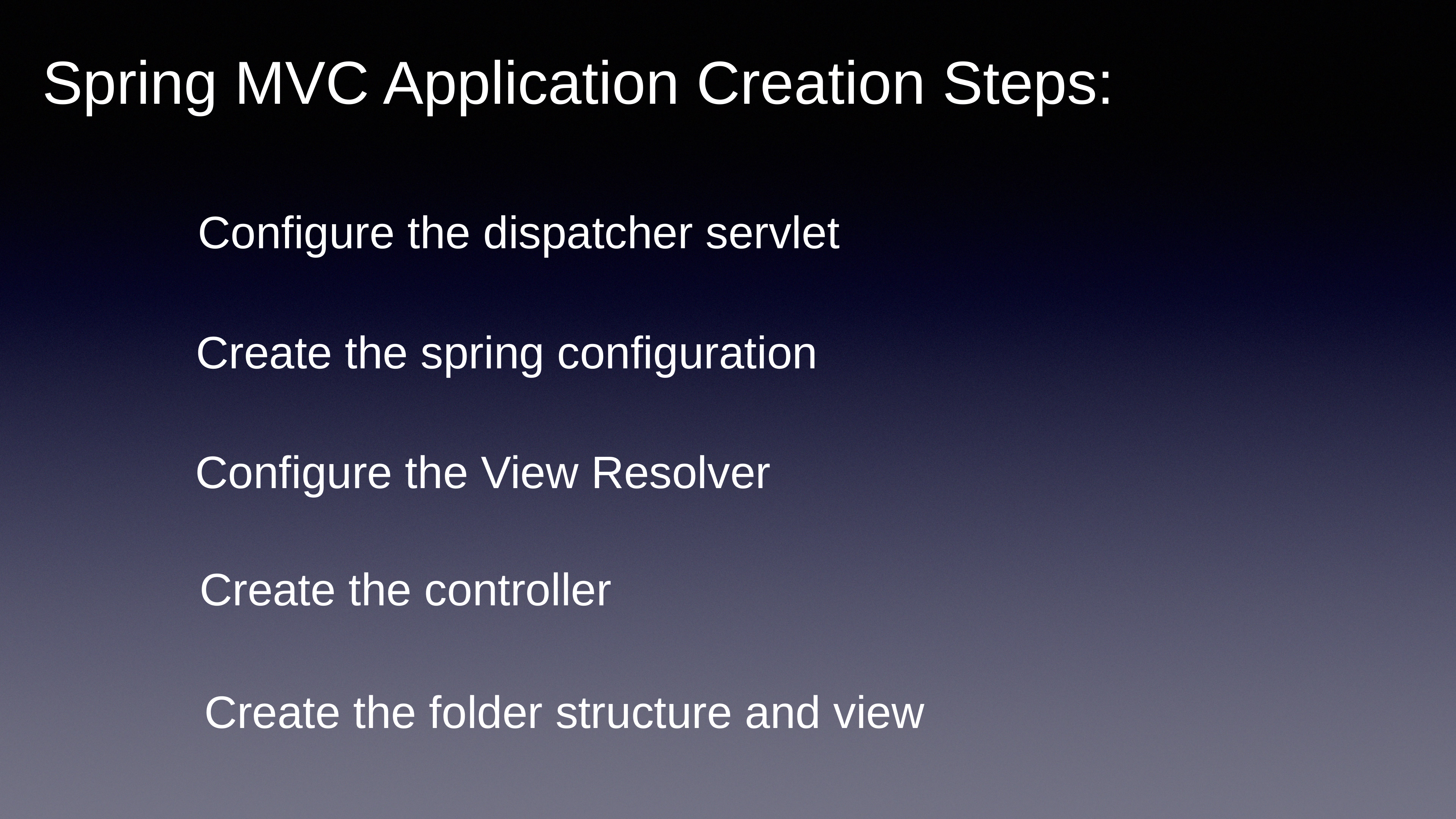

Spring MVC Application Creation Steps:
Configure the dispatcher servlet
Create the spring configuration
Configure the View Resolver
Create the controller
Create the folder structure and view